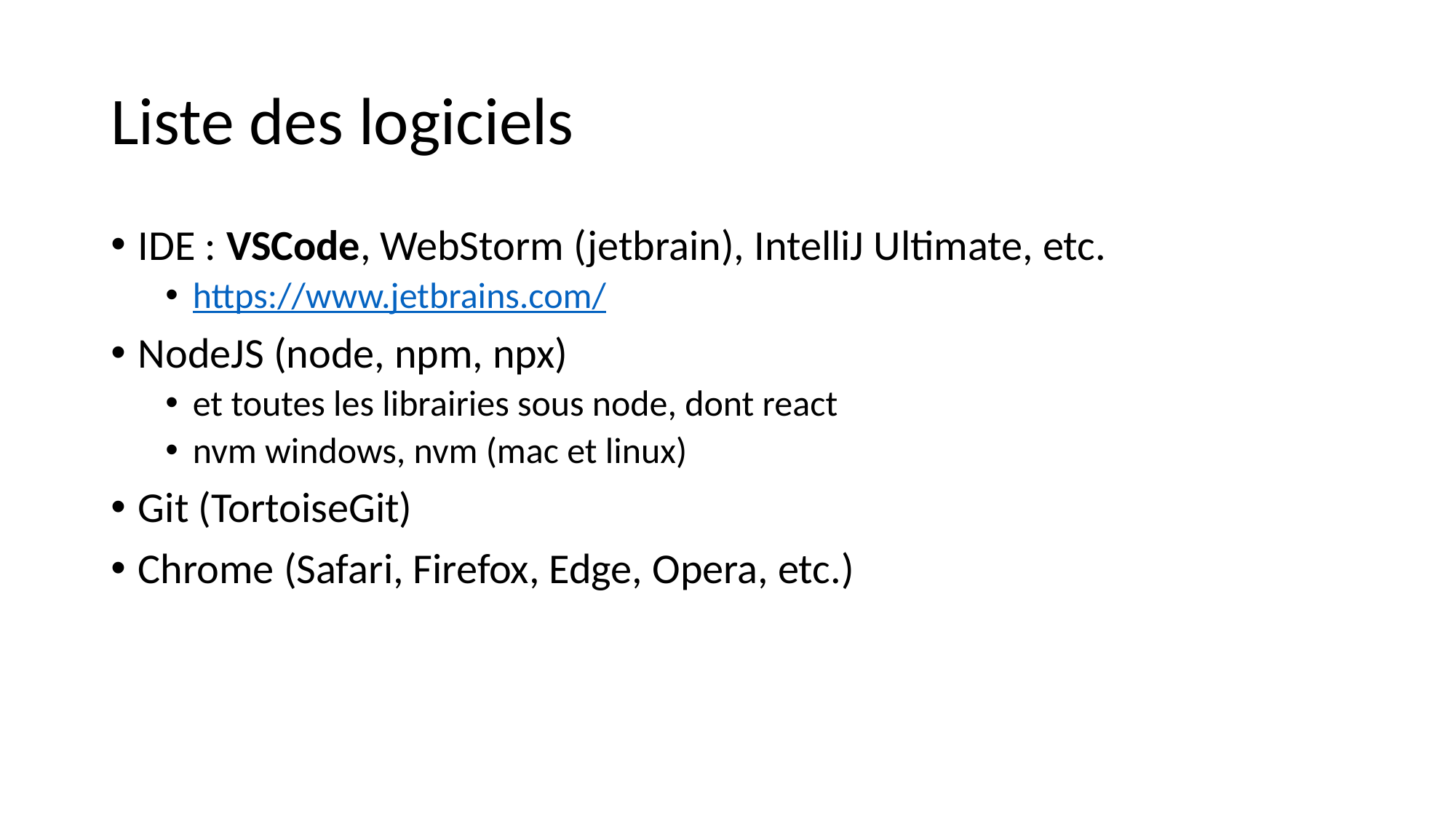

# Liste des logiciels
IDE : VSCode, WebStorm (jetbrain), IntelliJ Ultimate, etc.
https://www.jetbrains.com/
NodeJS (node, npm, npx)
et toutes les librairies sous node, dont react
nvm windows, nvm (mac et linux)
Git (TortoiseGit)
Chrome (Safari, Firefox, Edge, Opera, etc.)